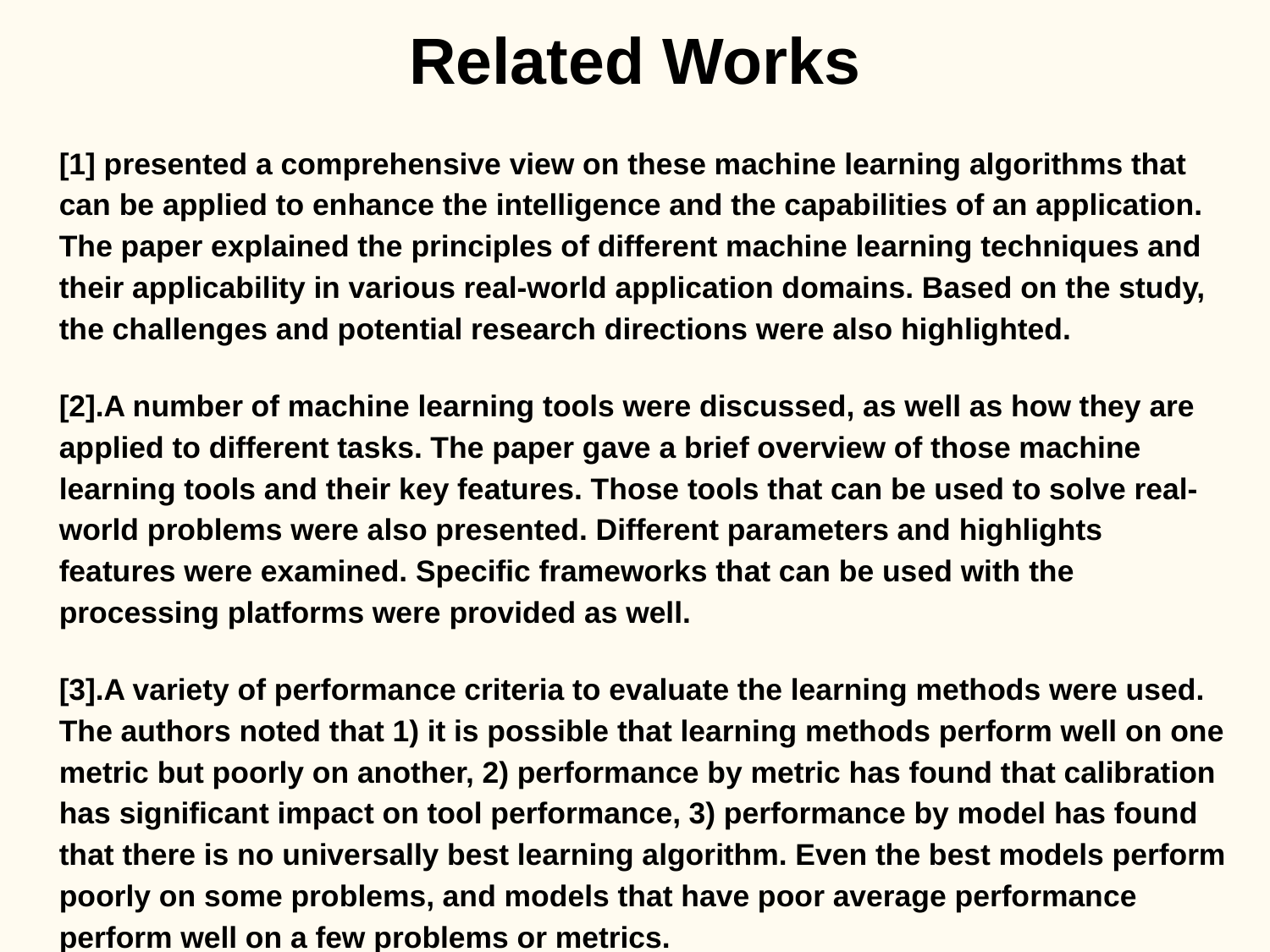

# Related Works
[1] presented a comprehensive view on these machine learning algorithms that can be applied to enhance the intelligence and the capabilities of an application. The paper explained the principles of different machine learning techniques and their applicability in various real-world application domains. Based on the study, the challenges and potential research directions were also highlighted.
[2].A number of machine learning tools were discussed, as well as how they are applied to different tasks. The paper gave a brief overview of those machine learning tools and their key features. Those tools that can be used to solve real-world problems were also presented. Different parameters and highlights features were examined. Specific frameworks that can be used with the processing platforms were provided as well.
[3].A variety of performance criteria to evaluate the learning methods were used. The authors noted that 1) it is possible that learning methods perform well on one metric but poorly on another, 2) performance by metric has found that calibration has significant impact on tool performance, 3) performance by model has found that there is no universally best learning algorithm. Even the best models perform poorly on some problems, and models that have poor average performance perform well on a few problems or metrics.